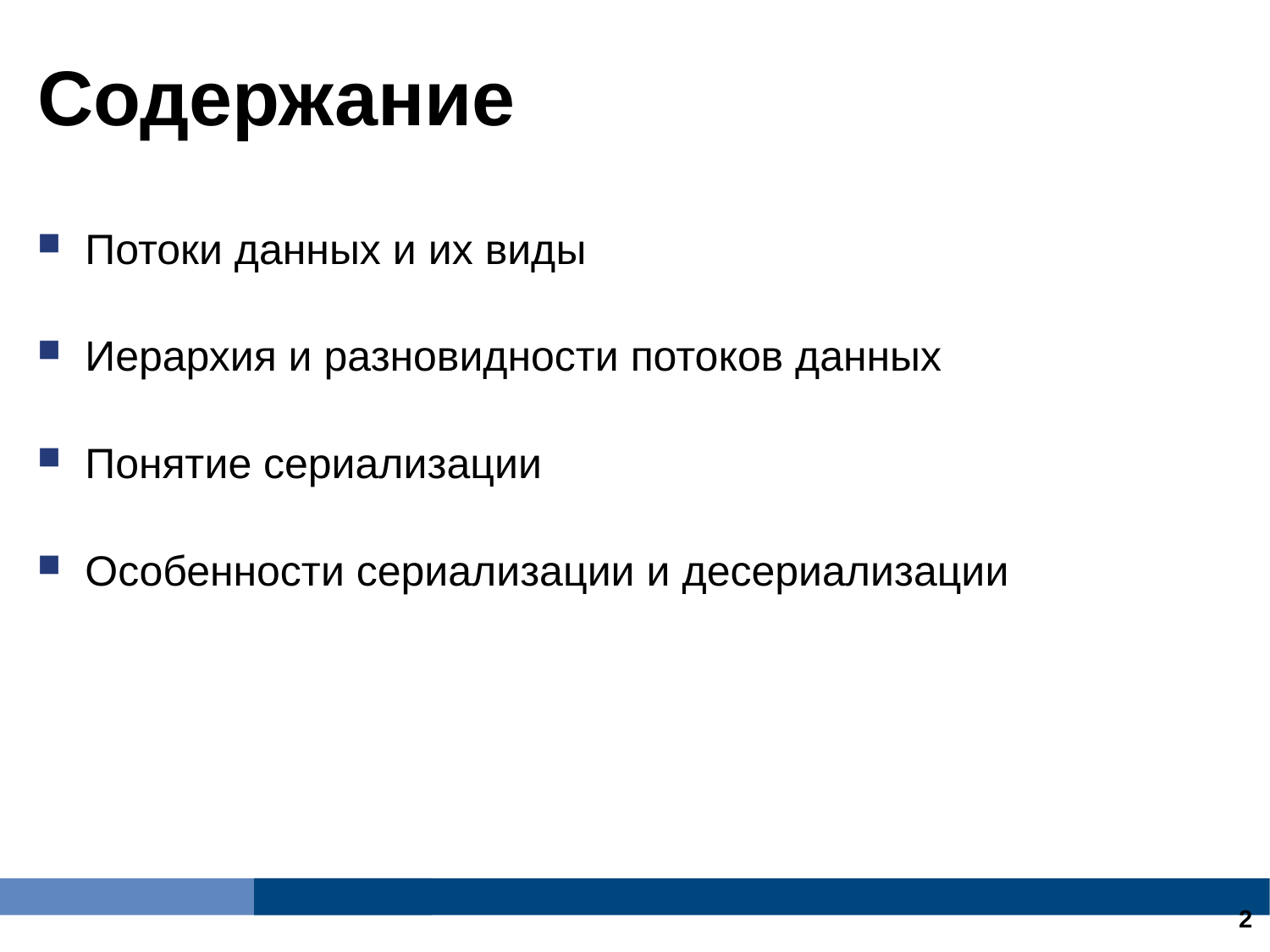

Содержание
Потоки данных и их виды
Иерархия и разновидности потоков данных
Понятие сериализации
Особенности сериализации и десериализации
2